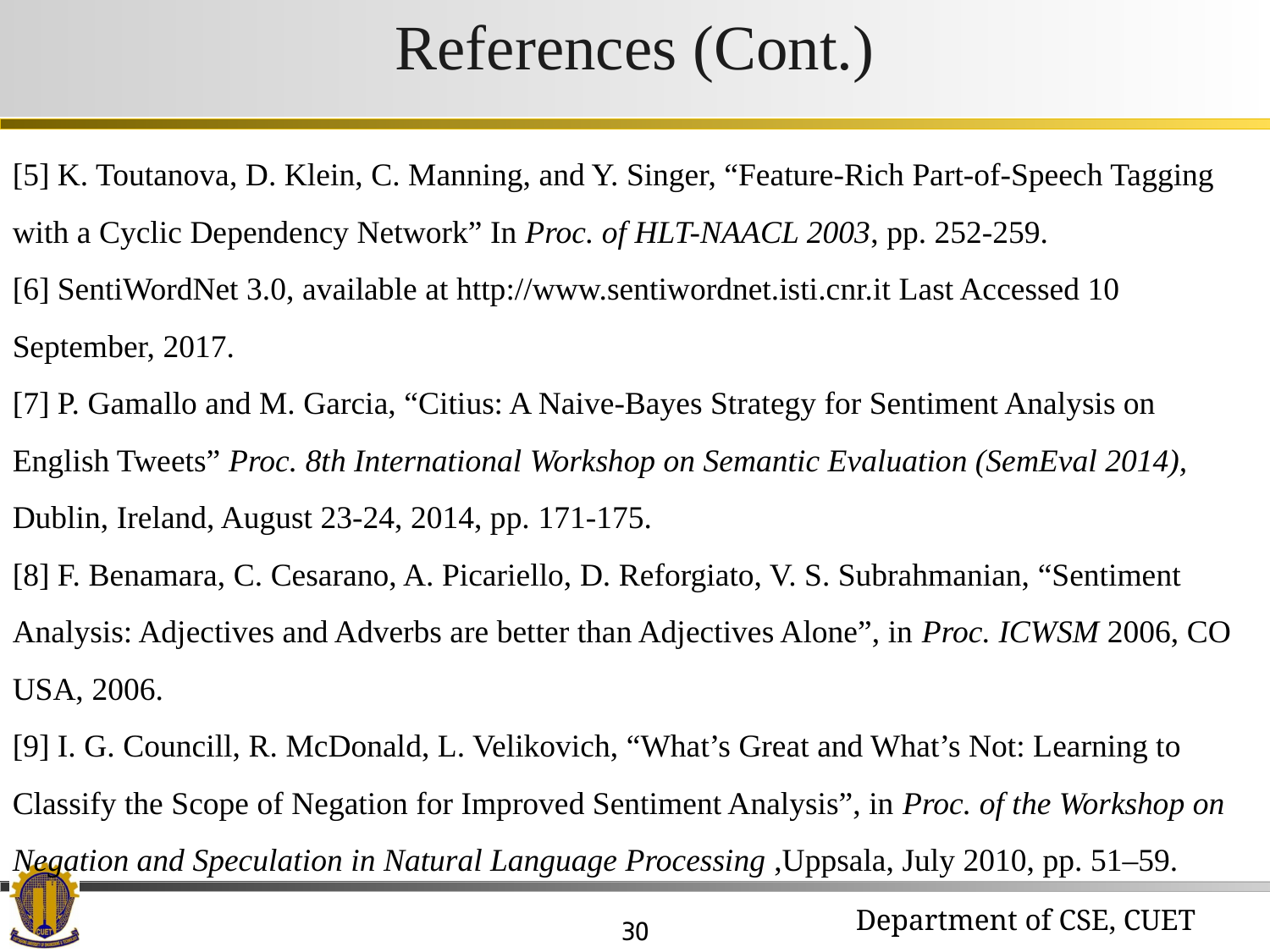

References (Cont.)
[5] K. Toutanova, D. Klein, C. Manning, and Y. Singer, “Feature-Rich Part-of-Speech Tagging with a Cyclic Dependency Network” In Proc. of HLT-NAACL 2003, pp. 252-259.
[6] SentiWordNet 3.0, available at http://www.sentiwordnet.isti.cnr.it Last Accessed 10 September, 2017.
[7] P. Gamallo and M. Garcia, “Citius: A Naive-Bayes Strategy for Sentiment Analysis on English Tweets” Proc. 8th International Workshop on Semantic Evaluation (SemEval 2014), Dublin, Ireland, August 23-24, 2014, pp. 171-175.
[8] F. Benamara, C. Cesarano, A. Picariello, D. Reforgiato, V. S. Subrahmanian, “Sentiment Analysis: Adjectives and Adverbs are better than Adjectives Alone”, in Proc. ICWSM 2006, CO USA, 2006.
[9] I. G. Councill, R. McDonald, L. Velikovich, “What’s Great and What’s Not: Learning to Classify the Scope of Negation for Improved Sentiment Analysis”, in Proc. of the Workshop on Negation and Speculation in Natural Language Processing ,Uppsala, July 2010, pp. 51–59.